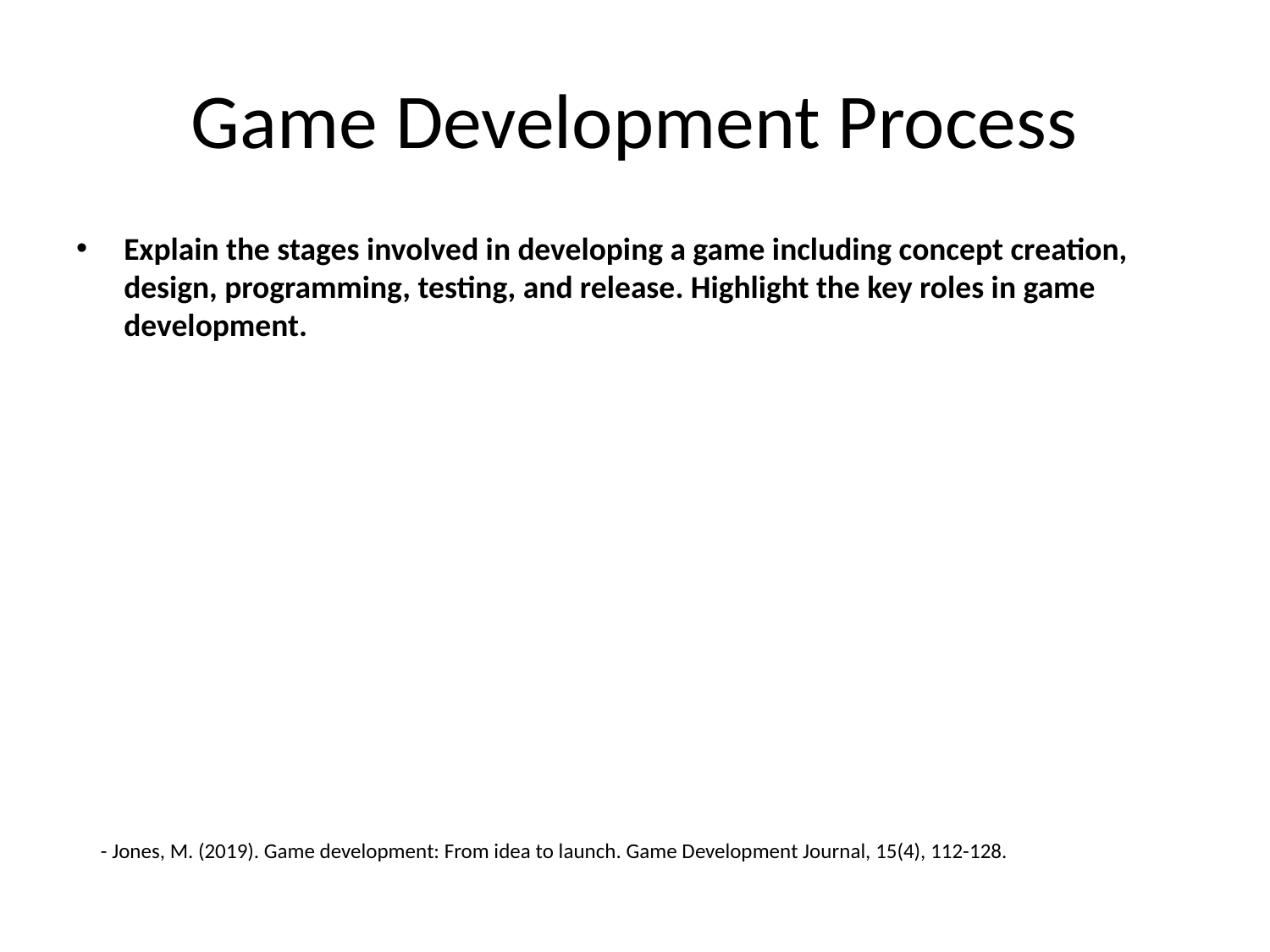

# Game Development Process
Explain the stages involved in developing a game including concept creation, design, programming, testing, and release. Highlight the key roles in game development.

- Jones, M. (2019). Game development: From idea to launch. Game Development Journal, 15(4), 112-128.